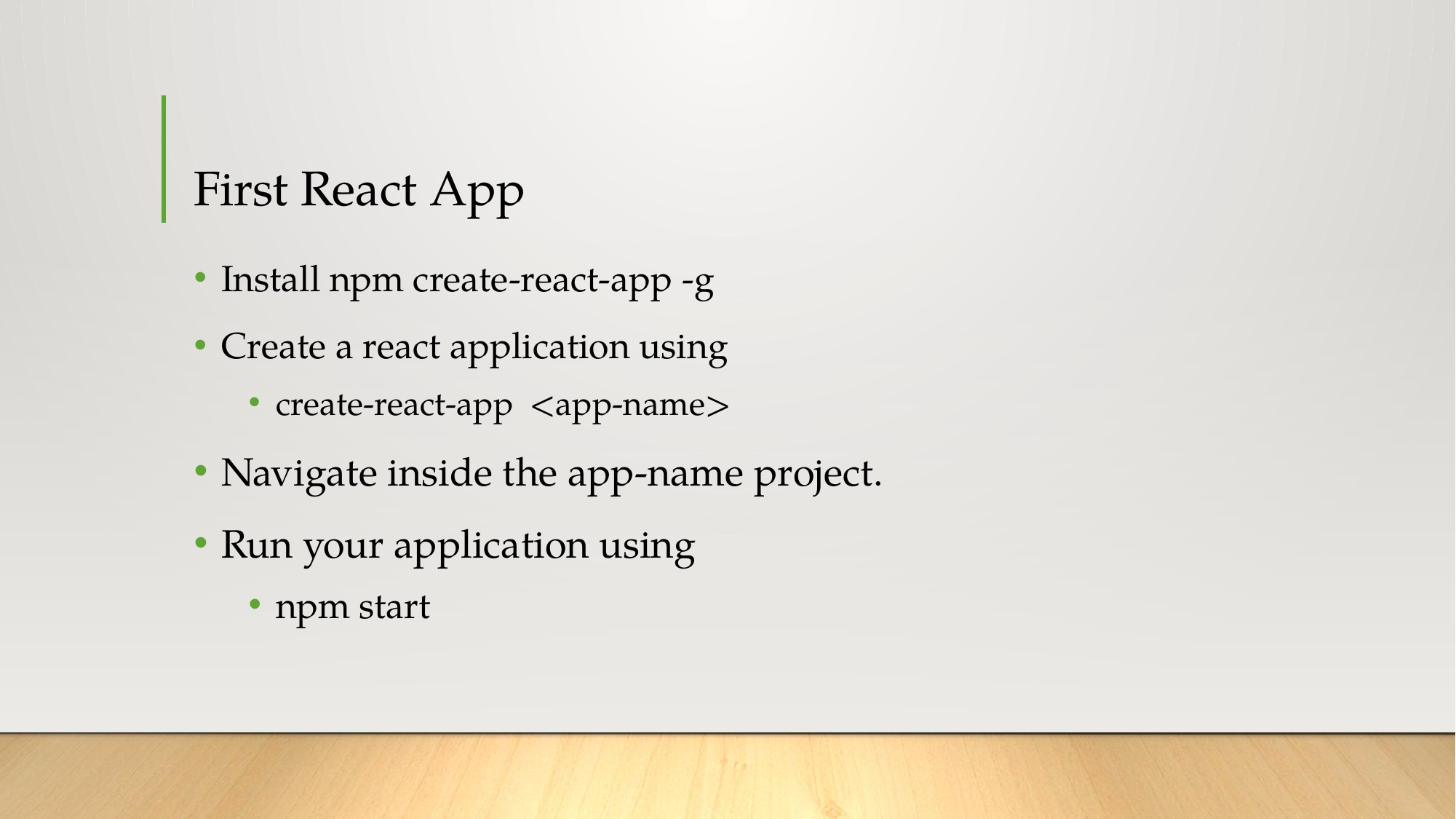

# First React App
Install npm create-react-app -g
Create a react application using
create-react-app  <app-name>
Navigate inside the app-name project.
Run your application using
npm start